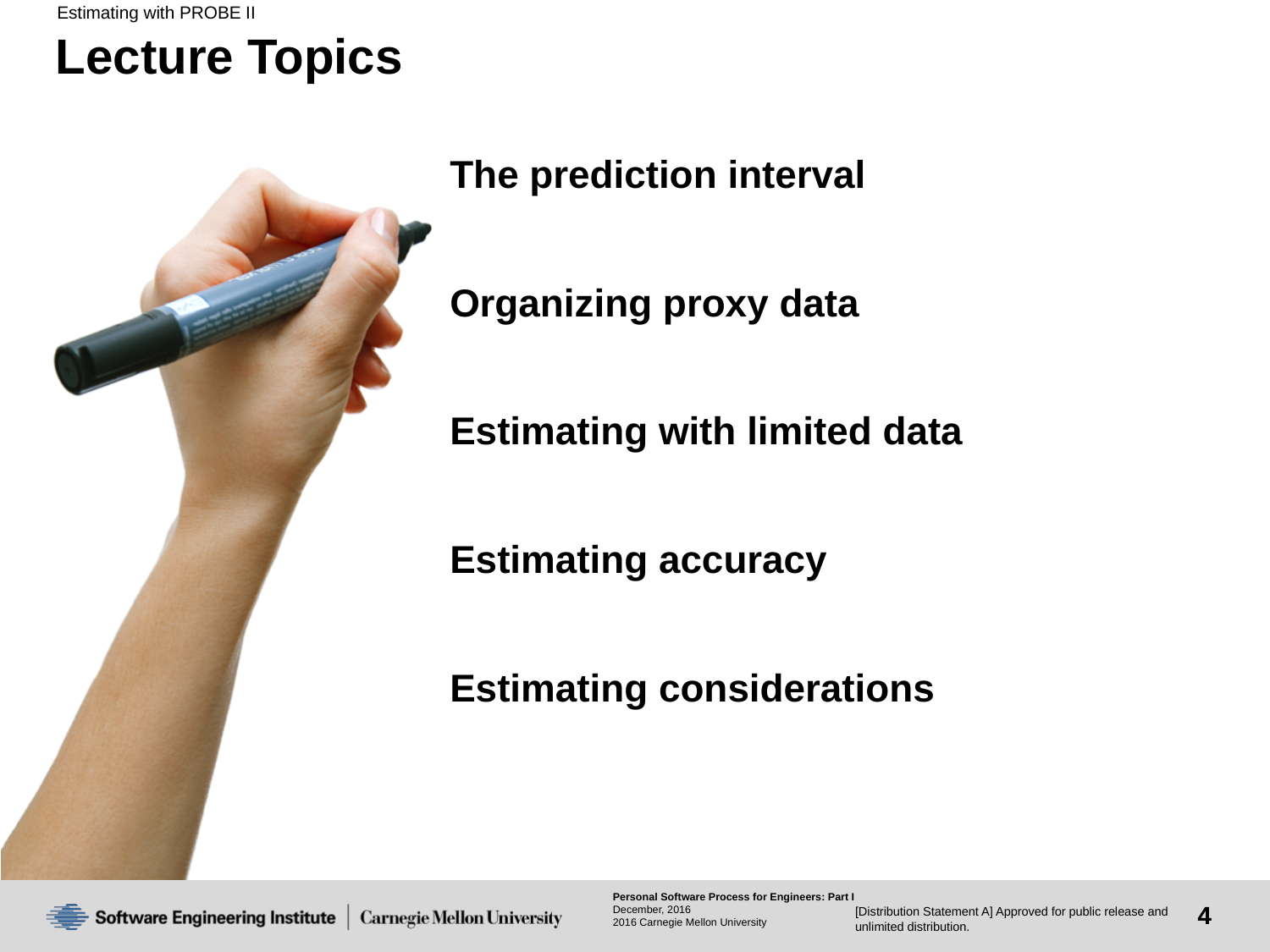

Estimating with PROBE II
# Lecture Topics
The prediction interval

Organizing proxy data

Estimating with limited data

Estimating accuracy

Estimating considerations